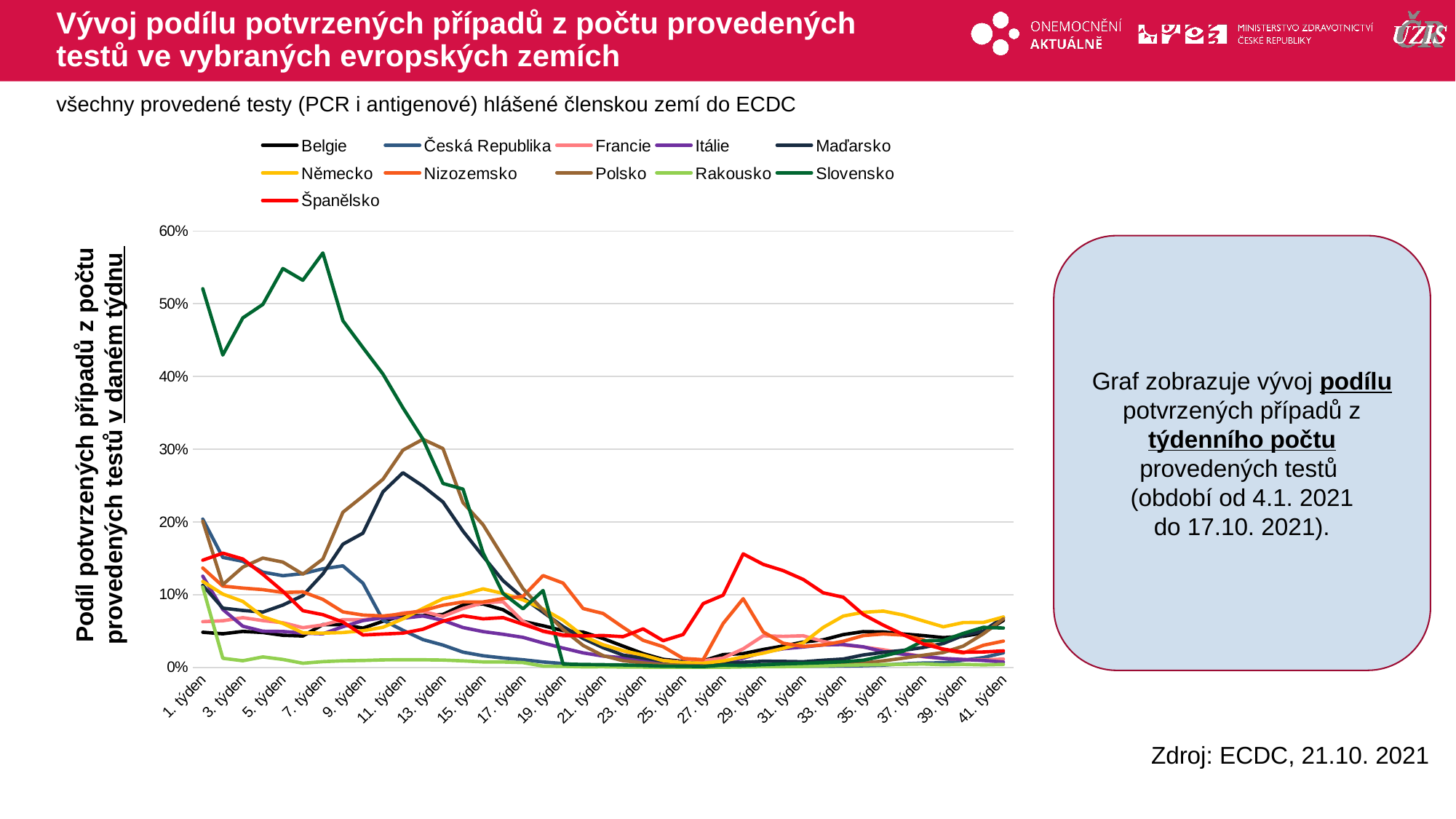

# Vývoj podílu potvrzených případů z počtu provedených testů ve vybraných evropských zemích
všechny provedené testy (PCR i antigenové) hlášené členskou zemí do ECDC

### Chart

| Category | Belgie | Česká Republika | Francie | Itálie | Maďarsko | Německo | Nizozemsko | Polsko | Rakousko | Slovensko | Španělsko |
|---|---|---|---|---|---|---|---|---|---|---|---|
| 1. týden | 0.04830214089851047 | 0.20380309557490067 | 0.0628882819942839 | 0.12542041665544174 | 0.1128292281429094 | 0.11816664704138768 | 0.1366419146065908 | 0.20106918070227223 | 0.11043164155142847 | 0.5206560402073495 | 0.14735771084790084 |
| 2. týden | 0.046174632113556456 | 0.15120267547056554 | 0.06412930523749605 | 0.07966705669205253 | 0.08148835365963503 | 0.10073983381106197 | 0.11174871380146945 | 0.113822453952908 | 0.012510214042457512 | 0.42958009202326836 | 0.1570998732259145 |
| 3. týden | 0.049433362391672224 | 0.1458402085421126 | 0.06837179174690466 | 0.05660392341635277 | 0.07830976765903024 | 0.0906948971437294 | 0.10899457936483631 | 0.13786567547323741 | 0.009106471703174987 | 0.4805938943217457 | 0.14906718063207533 |
| 4. týden | 0.047978457960280455 | 0.13092830222045382 | 0.06433283701862187 | 0.04976017074019545 | 0.07606083399071713 | 0.06973228450383065 | 0.10690674790351508 | 0.150303453919329 | 0.01441331802175647 | 0.49905674281503315 | 0.1279221481629344 |
| 5. týden | 0.044145680458423764 | 0.12605479921053692 | 0.06137363251765846 | 0.04935495283018868 | 0.08565382258311628 | 0.060439455687204435 | 0.10297639813882019 | 0.1447614627534182 | 0.010899900446118023 | 0.5484377229276645 | 0.10465865718688003 |
| 6. týden | 0.04317560371392991 | 0.1289395794568225 | 0.05458116524802578 | 0.04714719620346041 | 0.09872868217054263 | 0.04755978208602284 | 0.1038455066723618 | 0.12810010099876556 | 0.005712190065309238 | 0.5323206579976252 | 0.07796212940297023 |
| 7. týden | 0.05883590489178416 | 0.13557866674299218 | 0.05839183678216171 | 0.04621717156221203 | 0.1285255456633023 | 0.0470808017541204 | 0.09347224079613024 | 0.14894803676593385 | 0.007893877714186726 | 0.5698423699072503 | 0.07250553017359121 |
| 8. týden | 0.05880374013290235 | 0.13958113210086748 | 0.06567636231397841 | 0.05594113256455803 | 0.16939690503986687 | 0.04790928129250946 | 0.07628015974114624 | 0.21328654984428227 | 0.009081228651687168 | 0.4767380871207154 | 0.062415669098194806 |
| 9. týden | 0.053987741960510496 | 0.11580954190186712 | 0.06543939321282342 | 0.06435461669407291 | 0.18453034685806508 | 0.05040016648313057 | 0.07194176831860155 | 0.23541304233222626 | 0.009509240150690098 | 0.4397087664876367 | 0.044519239378397774 |
| 10. týden | 0.0633780867192416 | 0.06500764032677349 | 0.06874756504920618 | 0.06825643434063054 | 0.24133326373846248 | 0.05519784383422523 | 0.07066967191057555 | 0.258636275801103 | 0.010301464424400006 | 0.40335891722373524 | 0.04580854254341411 |
| 11. týden | 0.07112407987799753 | 0.05106829830765325 | 0.07485933433344752 | 0.06757543992566586 | 0.26765612404571104 | 0.06668252677853397 | 0.07358507450814021 | 0.2987181776121667 | 0.010541148443333858 | 0.35692677284455915 | 0.047066126366153566 |
| 12. týden | 0.07120829188567299 | 0.038210747569664465 | 0.07700543974863873 | 0.07068729879812385 | 0.24926845753756624 | 0.08109847520937587 | 0.07818164245575225 | 0.3137091047854586 | 0.010497639724694606 | 0.313909983920014 | 0.05246775234701484 |
| 13. týden | 0.07277693606545926 | 0.030646181249917227 | 0.0701030678791668 | 0.06465266405601044 | 0.2274441529830195 | 0.09436347141913834 | 0.08547961490623475 | 0.3008055968482731 | 0.010094282441710128 | 0.252914029295343 | 0.06343031123139378 |
| 14. týden | 0.08572180226949858 | 0.020948579090605744 | 0.08100440130821805 | 0.05474915935374966 | 0.1872807040755304 | 0.10018430573630312 | 0.08998331511420517 | 0.22645021942977756 | 0.008963445894313268 | 0.2451063829787234 | 0.07099487515570901 |
| 15. týden | 0.08719392301925226 | 0.01598262222278352 | 0.08884664703038851 | 0.04918517458023179 | 0.15272920036724522 | 0.10797753056437104 | 0.08995109937601382 | 0.19621507830187657 | 0.007532894083797214 | 0.15767452103061 | 0.06677762171531294 |
| 16. týden | 0.07929533811886753 | 0.012917360234398791 | 0.09028306825817779 | 0.04555238723885383 | 0.11930374579536919 | 0.10169669069892819 | 0.09459916433115975 | 0.1518536315584286 | 0.007390051778821807 | 0.10165857125932946 | 0.06839309504495639 |
| 17. týden | 0.0632855375296905 | 0.01047994354376487 | 0.06323296173730042 | 0.041274954005135735 | 0.09552308644397821 | 0.09274661253756525 | 0.09768817475532236 | 0.10815851860706033 | 0.006576365456559407 | 0.0805295662994884 | 0.059292520111827465 |
| 18. týden | 0.05725565491278976 | 0.007490670371090009 | 0.04924939576698064 | 0.03352238272866787 | 0.07588123097238014 | 0.08038166387797932 | 0.126220389466036 | 0.07872829918203318 | 0.001785503186703912 | 0.1056636525108994 | 0.050022042328598 |
| 19. týden | 0.05054945799917293 | 0.00526771873737705 | 0.04321974730298867 | 0.026534591832383256 | 0.056125549961446 | 0.06486770051499129 | 0.11592733058631695 | 0.05208824458963054 | 0.0014770146672136726 | 0.0044592335048058524 | 0.04446399523213049 |
| 20. týden | 0.048508132361189005 | 0.003121000670840088 | 0.04273567173698627 | 0.019966554315417325 | 0.039730845372983443 | 0.043234788305626076 | 0.08088894009880312 | 0.0301329677861549 | 0.0007680886025067473 | 0.00405468652990789 | 0.04329720674211084 |
| 21. týden | 0.03965911965185584 | 0.0022625589392703937 | 0.031039127582161957 | 0.015601339278696771 | 0.02710958853284193 | 0.03099808666764786 | 0.07410745598653293 | 0.01612800913444765 | 0.0008579366500886153 | 0.0037149667739427945 | 0.04385229716714444 |
| 22. týden | 0.029202621413333844 | 0.0018111450684720964 | 0.022835577477187678 | 0.013222199771539708 | 0.016855397856941033 | 0.0230337892269119 | 0.05512758285952018 | 0.009166440892260453 | 0.0004642457703938372 | 0.0033112728006350627 | 0.042240778089834695 |
| 23. týden | 0.018954046663843774 | 0.0012664100410015925 | 0.01474476376523961 | 0.009744302120348866 | 0.012866063738156762 | 0.01679980176377568 | 0.037197504885014276 | 0.006188723494348718 | 0.00031736996062346827 | 0.002548311743469951 | 0.05296386690052184 |
| 24. týden | 0.011057291894972164 | 0.0008687053775935465 | 0.009456186883247394 | 0.006175624268435427 | 0.008690097745031046 | 0.009318181196132045 | 0.028432807502574944 | 0.0037285765735228693 | 0.00011208073201602878 | 0.0017027706672380159 | 0.036664557114132135 |
| 25. týden | 0.00833290922353979 | 0.0007383327376735884 | 0.007705047624590196 | 0.004187354731349088 | 0.007096840872291315 | 0.006441075080093551 | 0.012352194440086152 | 0.0027300791047655797 | 0.00013921187735928825 | 0.0014911205956404077 | 0.04520955714306481 |
| 26. týden | 0.00902444571532036 | 0.001140383857509773 | 0.009108137604810844 | 0.004340809815788538 | 0.004616514531528696 | 0.005771622603297598 | 0.010636954679948983 | 0.0021344901189314447 | 0.00013457564472029793 | 0.0011143593832323882 | 0.08770514782046775 |
| 27. týden | 0.017584280449370854 | 0.0025224454895254383 | 0.012861611184872768 | 0.00681085938001412 | 0.005932112645893565 | 0.00876311813467271 | 0.060366117182194236 | 0.0020003519470211993 | 0.00016551733622194648 | 0.0031342756917201154 | 0.0992845561468306 |
| 28. týden | 0.018972377602214405 | 0.0022084118033618007 | 0.02543980886087231 | 0.012609648695592545 | 0.007010807429298703 | 0.014377149250538856 | 0.09441205897521872 | 0.002332174697022193 | 0.0006073641804991141 | 0.0026993334088871944 | 0.15609340102187547 |
| 29. týden | 0.0246184916018375 | 0.0018520543546116568 | 0.04347649350868569 | 0.020863076873790815 | 0.008526866055360356 | 0.019566175703551153 | 0.04872170123523925 | 0.0027799916867189615 | 0.000895538657240594 | 0.0037159496149197376 | 0.1416683634522603 |
| 30. týden | 0.029391605749058546 | 0.0015572219478251197 | 0.04267220417996546 | 0.025569832545335174 | 0.0082225220016702 | 0.026148642509501663 | 0.03320611829909325 | 0.003499317633061553 | 0.0010159017183393856 | 0.004739993073079016 | 0.13302489903006035 |
| 31. týden | 0.03475717724767722 | 0.0016315955610761972 | 0.04345292601965234 | 0.028072768136666513 | 0.0077855040313979775 | 0.03363618331041755 | 0.02890061379566627 | 0.0038001043022869918 | 0.0013274106429375897 | 0.005587883116610298 | 0.12093122870400161 |
| 32. týden | 0.03791726624842876 | 0.0017111807012205795 | 0.03569634744958456 | 0.030902234636871508 | 0.009849362688296639 | 0.05491699944361104 | 0.030901936117333006 | 0.004720803881307579 | 0.0021414916621109188 | 0.006523953092071431 | 0.10250825703696732 |
| 33. týden | 0.045085497976765435 | 0.0019260560663346767 | 0.030883279760410137 | 0.03146811833628007 | 0.011483342639121534 | 0.07052662660228576 | 0.03590946231310419 | 0.005005139205434151 | 0.0028339517156682355 | 0.007712466582242859 | 0.09648564845690553 |
| 34. týden | 0.04920080094327117 | 0.0023202843190258 | 0.028024523881637287 | 0.028257319762290012 | 0.01714011189114634 | 0.07572110362629353 | 0.04368941554686505 | 0.006117818339515685 | 0.0034683299852387877 | 0.00983039669171056 | 0.07273841317990482 |
| 35. týden | 0.04873432526883626 | 0.0031126852608654616 | 0.02428610271684685 | 0.021661329421106046 | 0.02065076044552496 | 0.07740692504887842 | 0.045938234001212115 | 0.008979678605453158 | 0.003890990319339989 | 0.015589806715206118 | 0.058076813886523096 |
| 36. týden | 0.04592619839823438 | 0.00493925588458618 | 0.019414660121078852 | 0.018084808770974535 | 0.02344409250449437 | 0.0719709746116875 | 0.044347639223093885 | 0.012678751690565185 | 0.004255541633347054 | 0.02223789661932875 | 0.04504680691501054 |
| 37. týden | 0.043689716810786774 | 0.006016806722689076 | 0.014649595388796333 | 0.01510077522533196 | 0.02738668835909309 | 0.06384055388688083 | 0.03798009998754218 | 0.016751379694115217 | 0.0047131030449294314 | 0.0365543053934561 | 0.032171381771084646 |
| 38. týden | 0.04095722279044582 | 0.006320969553281757 | 0.012254226318768931 | 0.012233858110901847 | 0.03288795302341232 | 0.055770045940403495 | 0.023983578662173103 | 0.020436507936507937 | 0.0036634853658158786 | 0.03707967638241774 | 0.025139778165573518 |
| 39. týden | 0.04279097930341465 | 0.009828484175701705 | 0.010707965267468554 | 0.01084852768197631 | 0.043993623054362246 | 0.06165610763058754 | 0.019850643121641275 | 0.0293344927406978 | 0.004186366434249206 | 0.046801933551675216 | 0.020813352978371297 |
| 40. týden | 0.0474881103462421 | 0.013484194458661908 | 0.010312754628081492 | 0.009471537723473788 | 0.0500469873461984 | 0.06176943288554506 | 0.030431446770888514 | 0.046193687321198405 | 0.003468293960373356 | 0.055080329823332747 | 0.021187811688905458 |
| 41. týden | 0.064619542028161 | 0.020054389018915385 | 0.01146570067407369 | 0.007346916263205374 | 0.06888158090828705 | 0.06931290322580645 | 0.03616384045563063 | 0.06668587443358914 | 0.004106509405801081 | 0.054102371095220175 | 0.02274848691713222 |
Graf zobrazuje vývoj podílu potvrzených případů z týdenního počtu provedených testů
(období od 4.1. 2021
do 17.10. 2021).
Podíl potvrzených případů z počtu provedených testů v daném týdnu
Zdroj: ECDC, 21.10. 2021